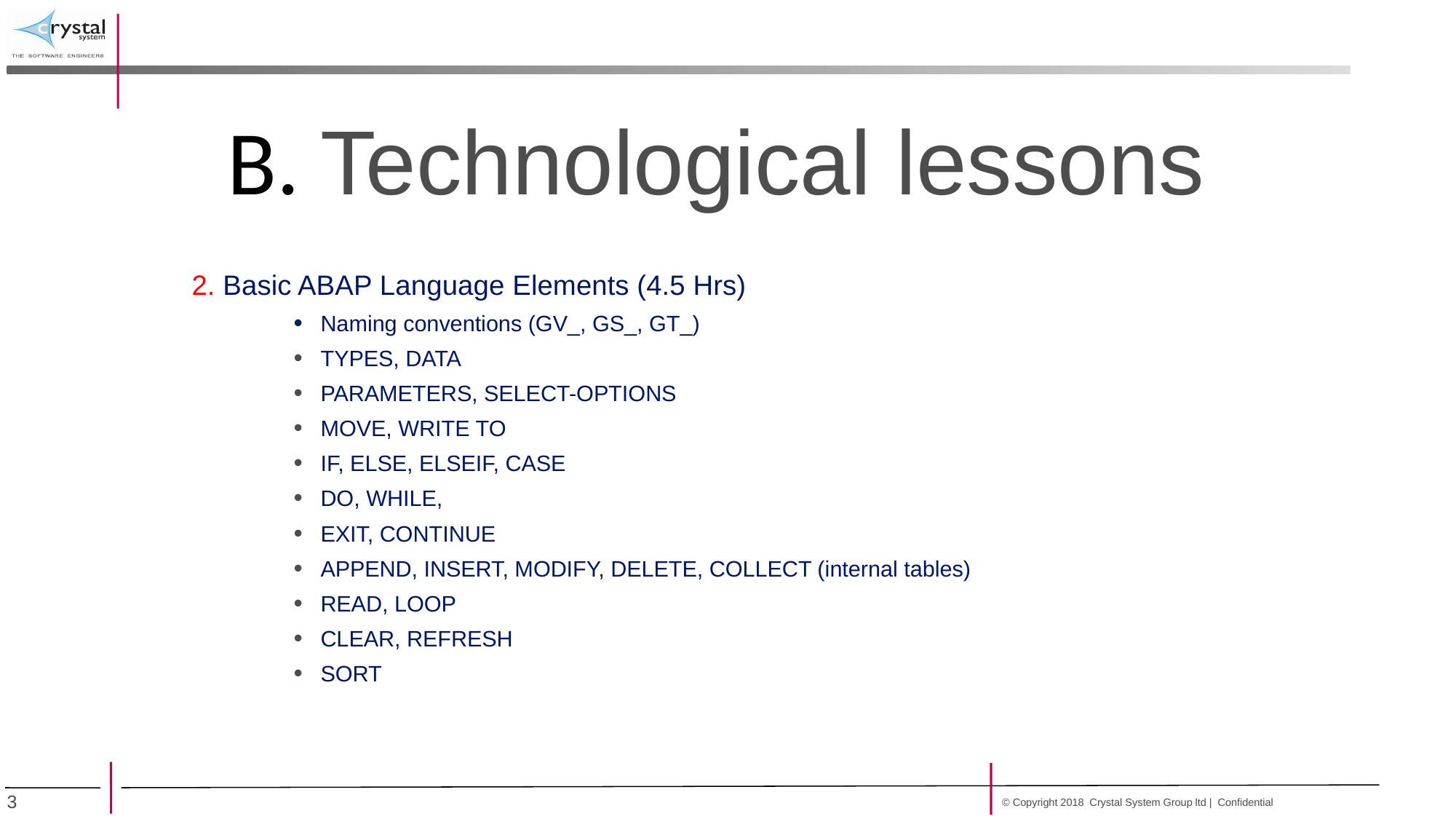

B. Technological lessons
2. Basic ABAP Language Elements (4.5 Hrs)
Naming conventions (GV_, GS_, GT_)
TYPES, DATA
PARAMETERS, SELECT-OPTIONS
MOVE, WRITE TO
IF, ELSE, ELSEIF, CASE
DO, WHILE,
EXIT, CONTINUE
APPEND, INSERT, MODIFY, DELETE, COLLECT (internal tables)
READ, LOOP
CLEAR, REFRESH
SORT